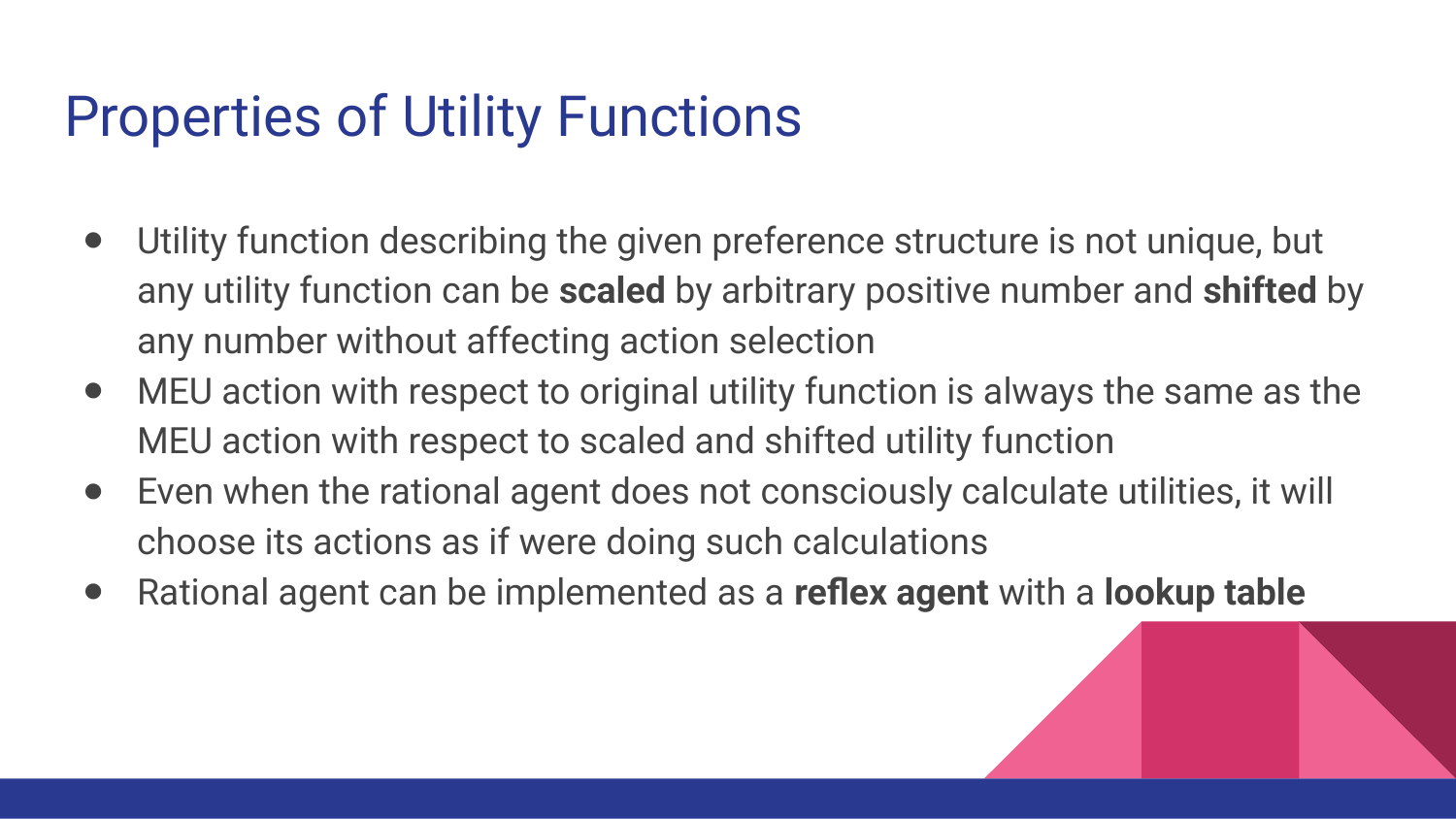

# Properties of Utility Functions
Utility function describing the given preference structure is not unique, but any utility function can be scaled by arbitrary positive number and shifted by any number without affecting action selection
MEU action with respect to original utility function is always the same as the MEU action with respect to scaled and shifted utility function
Even when the rational agent does not consciously calculate utilities, it will choose its actions as if were doing such calculations
Rational agent can be implemented as a reflex agent with a lookup table